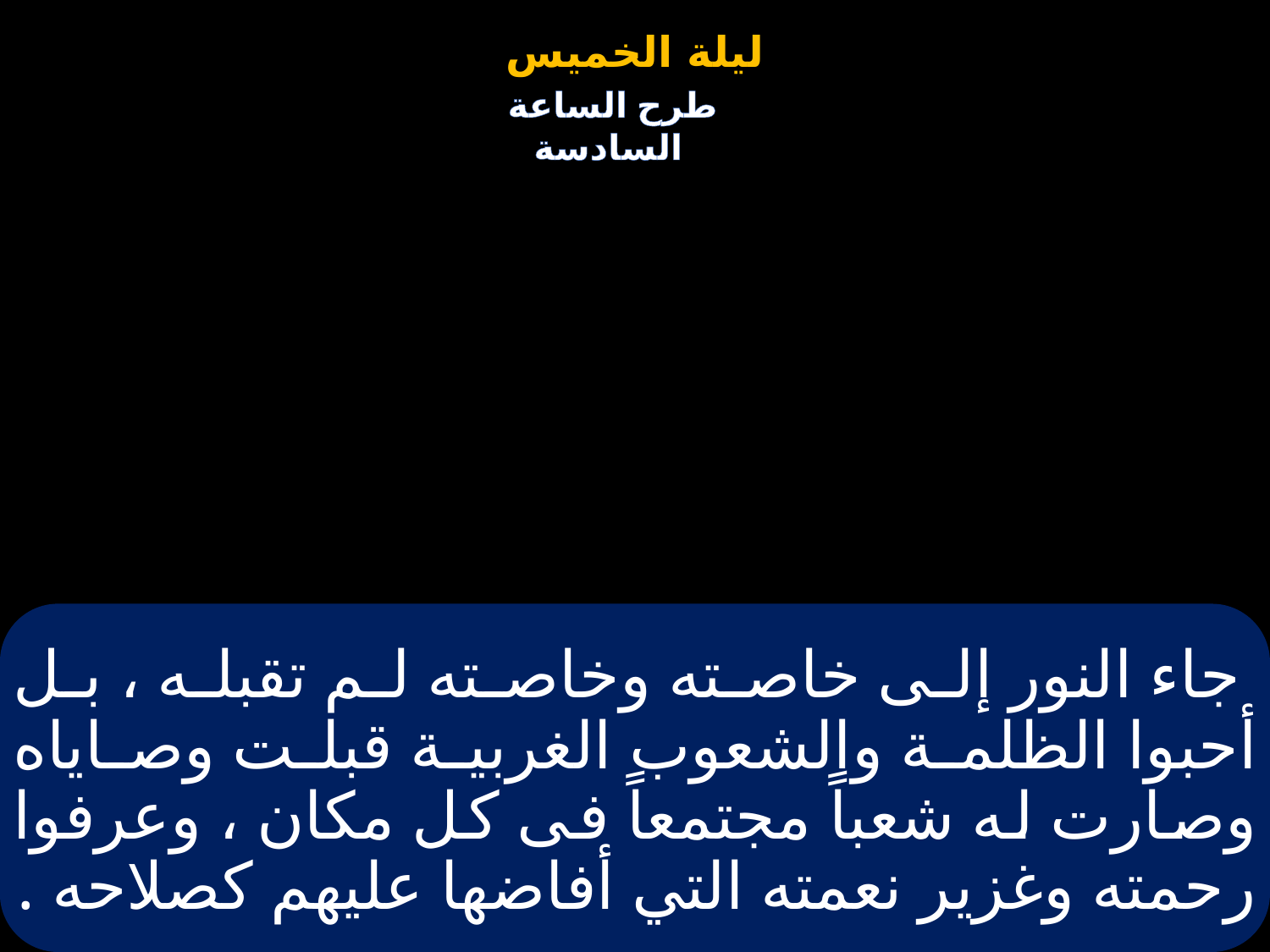

# جاء النور إلى خاصته وخاصته لم تقبله ، بل أحبوا الظلمة والشعوب الغربية قبلت وصاياه وصارت له شعباً مجتمعاً فى كل مكان ، وعرفوا رحمته وغزير نعمته التي أفاضها عليهم كصلاحه .